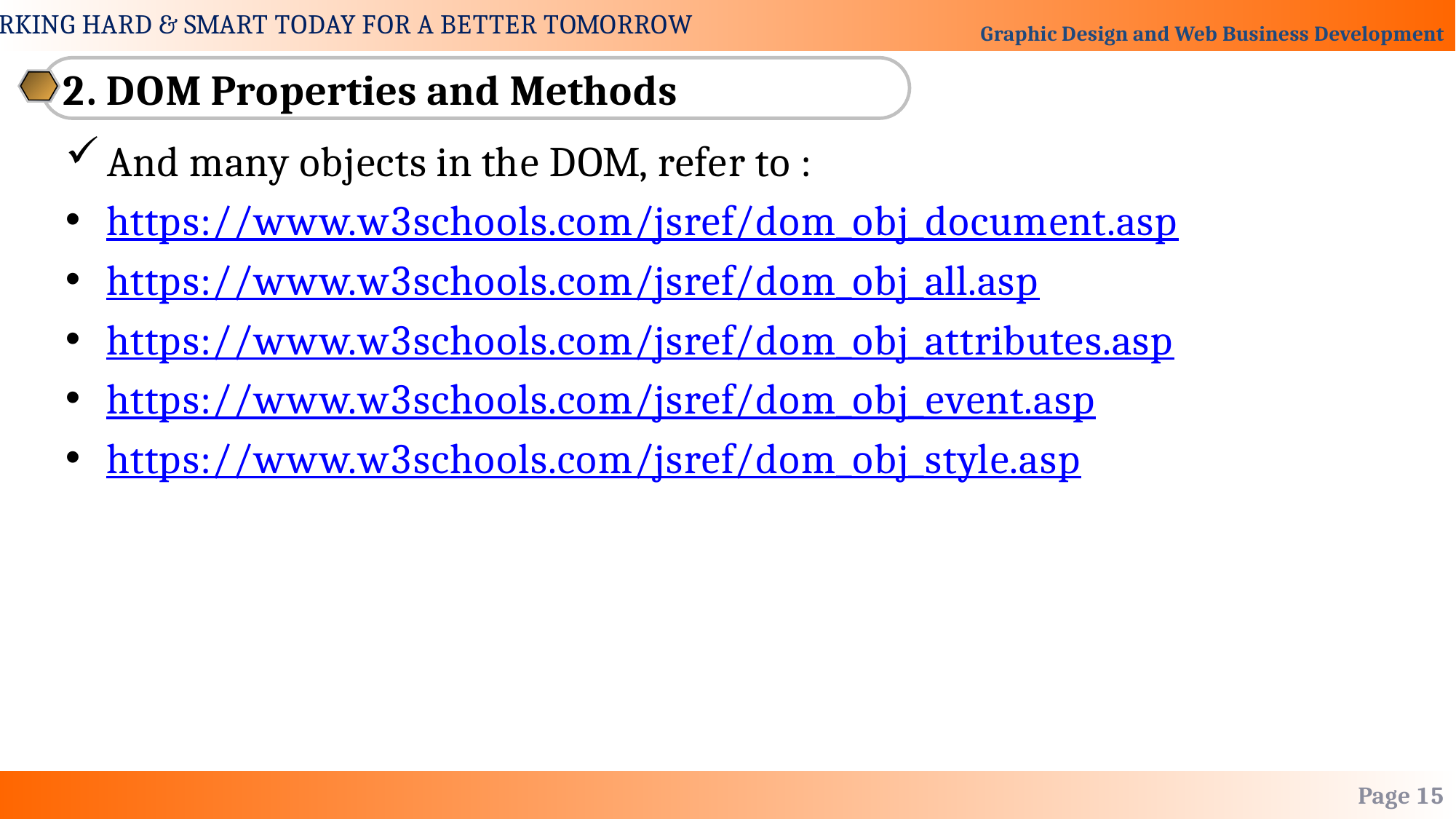

2. DOM Properties and Methods

And many objects in the DOM, refer to :
https://www.w3schools.com/jsref/dom_obj_document.asp
https://www.w3schools.com/jsref/dom_obj_all.asp
https://www.w3schools.com/jsref/dom_obj_attributes.asp
https://www.w3schools.com/jsref/dom_obj_event.asp
https://www.w3schools.com/jsref/dom_obj_style.asp

Page 15